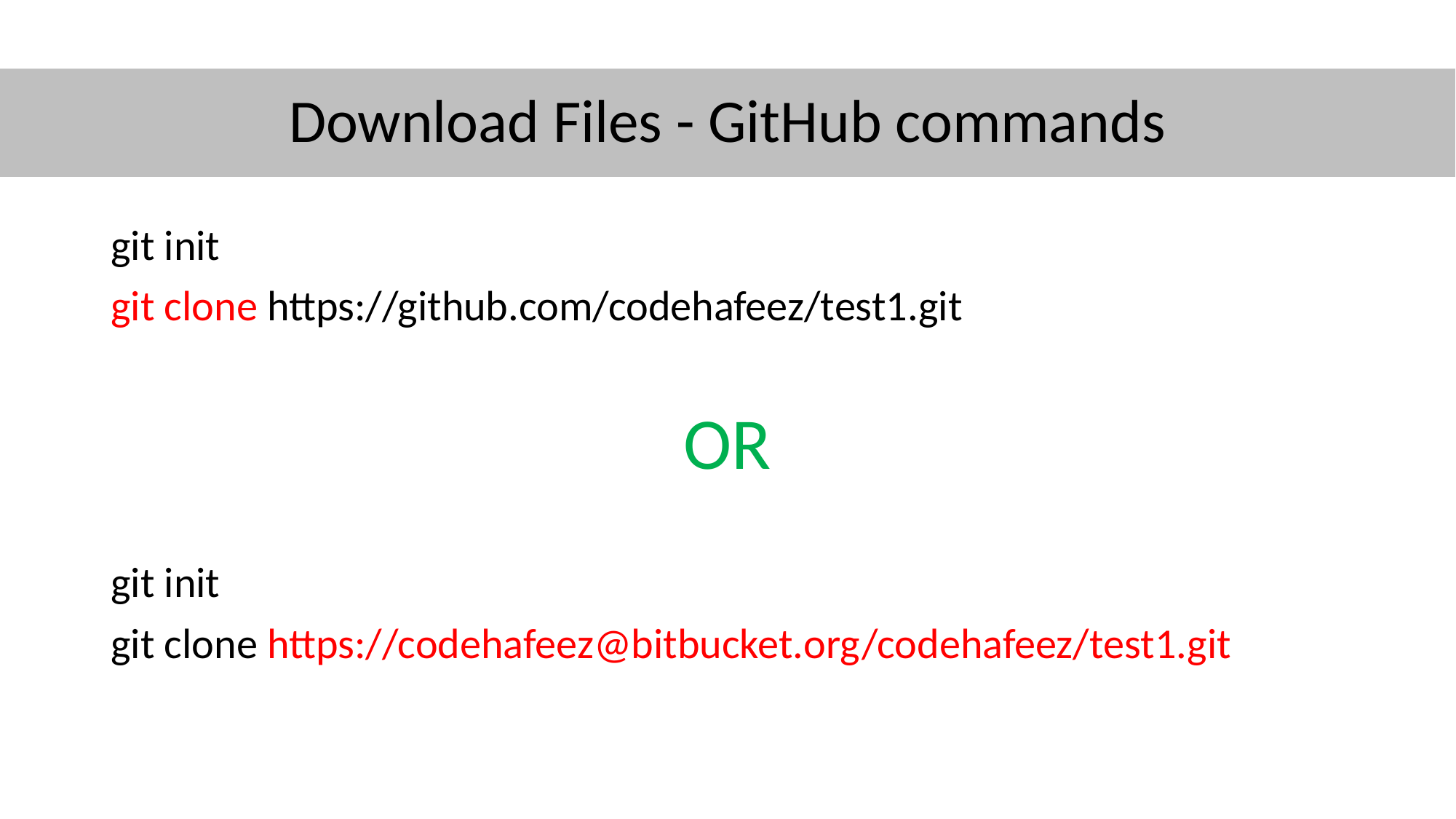

# Download Files - GitHub commands
git init
git clone https://github.com/codehafeez/test1.git

OR

git init
git clone https://codehafeez@bitbucket.org/codehafeez/test1.git